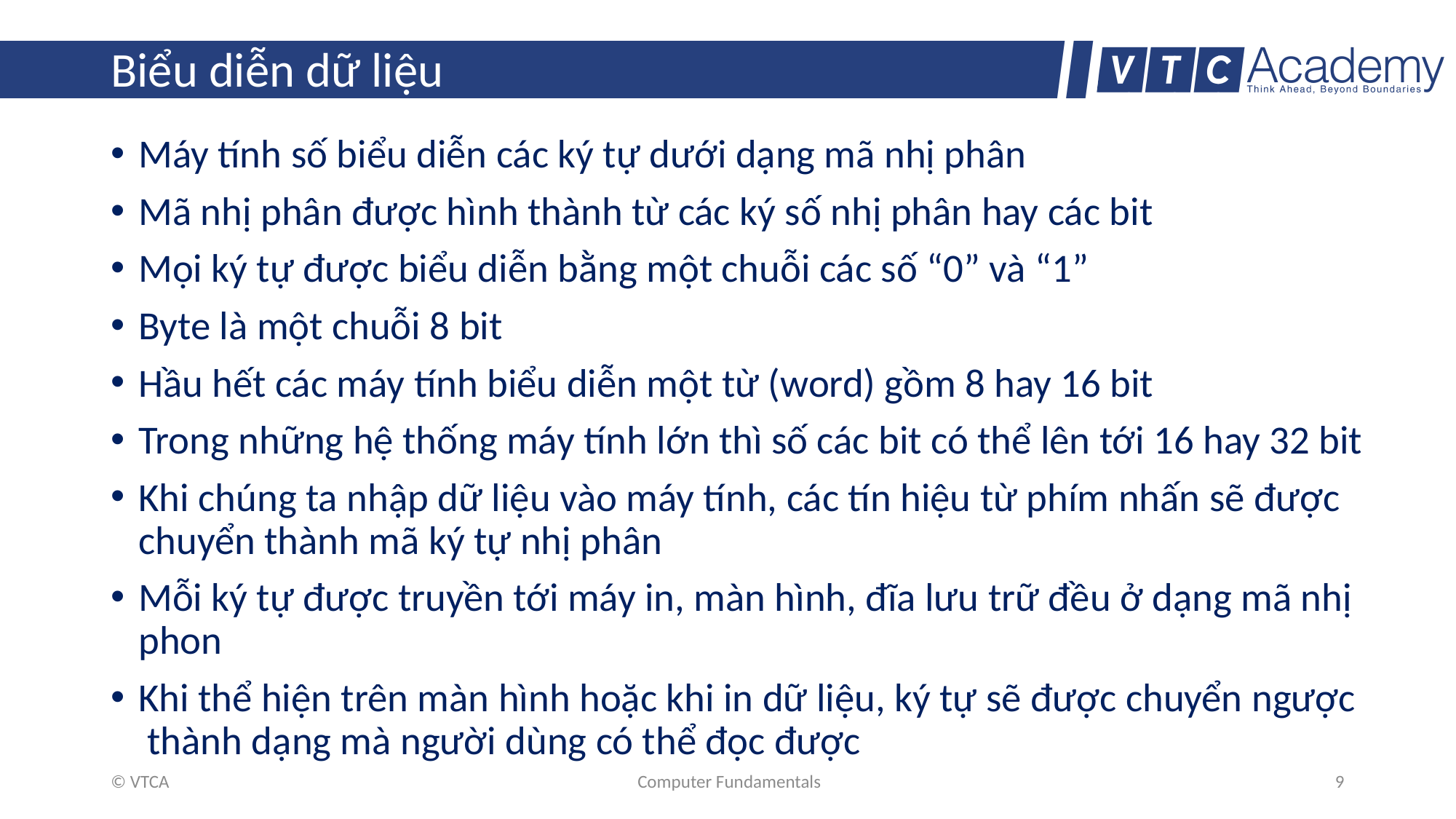

# Biểu diễn dữ liệu
Máy tính số biểu diễn các ký tự dưới dạng mã nhị phân
Mã nhị phân được hình thành từ các ký số nhị phân hay các bit
Mọi ký tự được biểu diễn bằng một chuỗi các số “0” và “1”
Byte là một chuỗi 8 bit
Hầu hết các máy tính biểu diễn một từ (word) gồm 8 hay 16 bit
Trong những hệ thống máy tính lớn thì số các bit có thể lên tới 16 hay 32 bit
Khi chúng ta nhập dữ liệu vào máy tính, các tín hiệu từ phím nhấn sẽ được  chuyển thành mã ký tự nhị phân
Mỗi ký tự được truyền tới máy in, màn hình, đĩa lưu trữ đều ở dạng mã nhị  phon
Khi thể hiện trên màn hình hoặc khi in dữ liệu, ký tự sẽ được chuyển ngược  thành dạng mà người dùng có thể đọc được
© VTCA
Computer Fundamentals
9